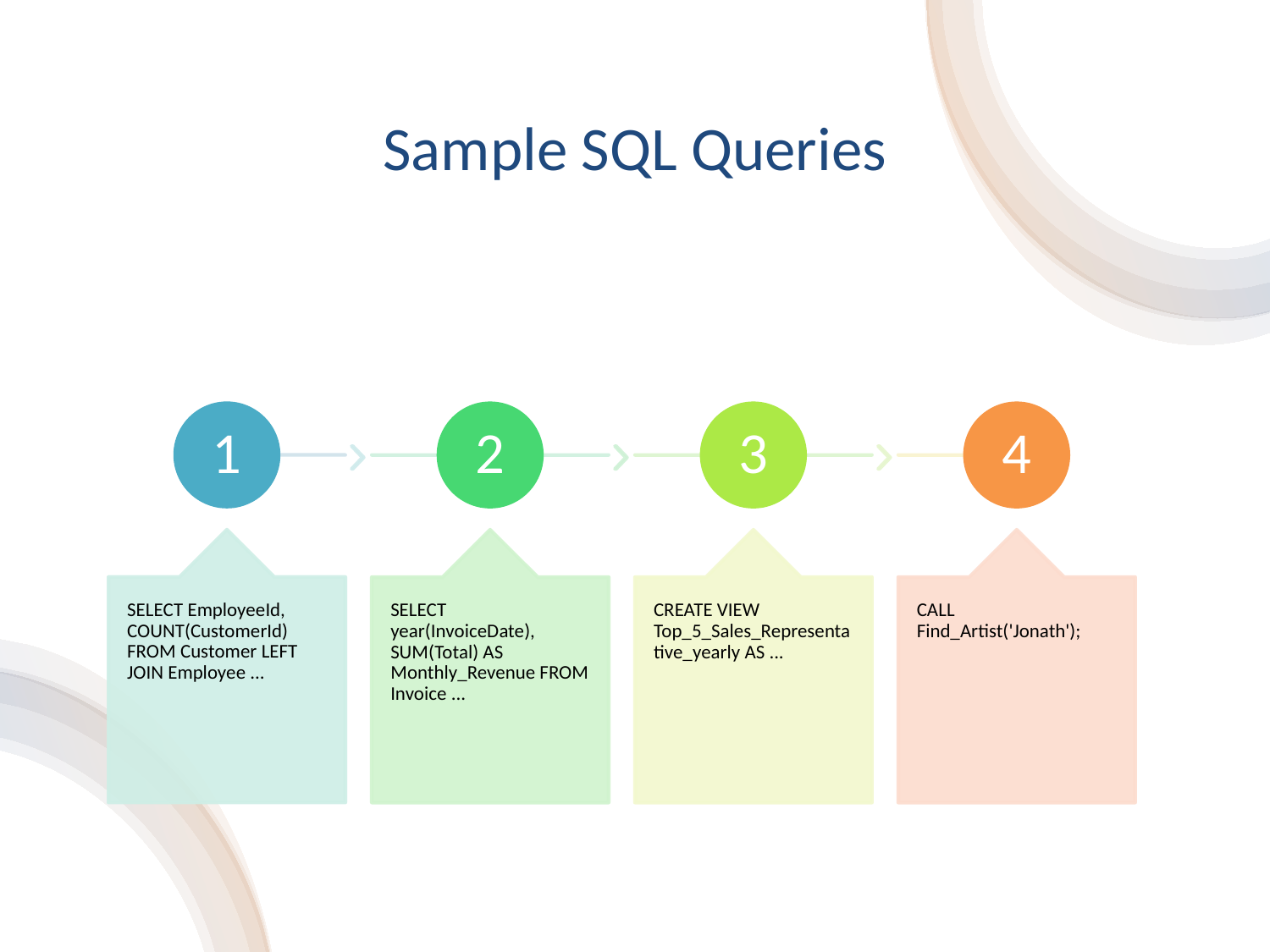

# Sample SQL Queries
1
SELECT EmployeeId, COUNT(CustomerId) FROM Customer LEFT JOIN Employee ...
2
SELECT year(InvoiceDate), SUM(Total) AS Monthly_Revenue FROM Invoice ...
3
CREATE VIEW Top_5_Sales_Representative_yearly AS ...
4
CALL Find_Artist('Jonath');